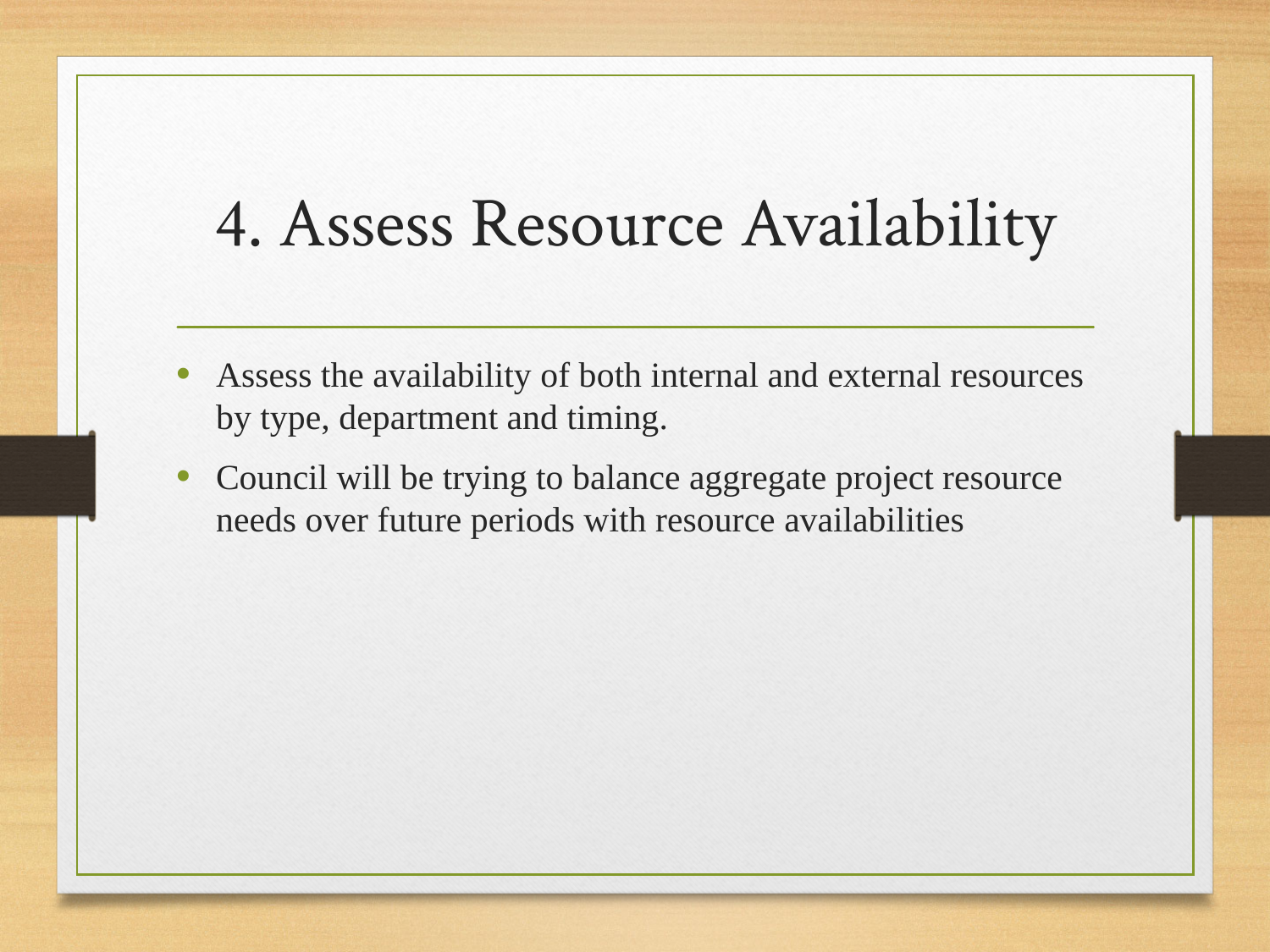

# 4. Assess Resource Availability
Assess the availability of both internal and external resources by type, department and timing.
Council will be trying to balance aggregate project resource needs over future periods with resource availabilities